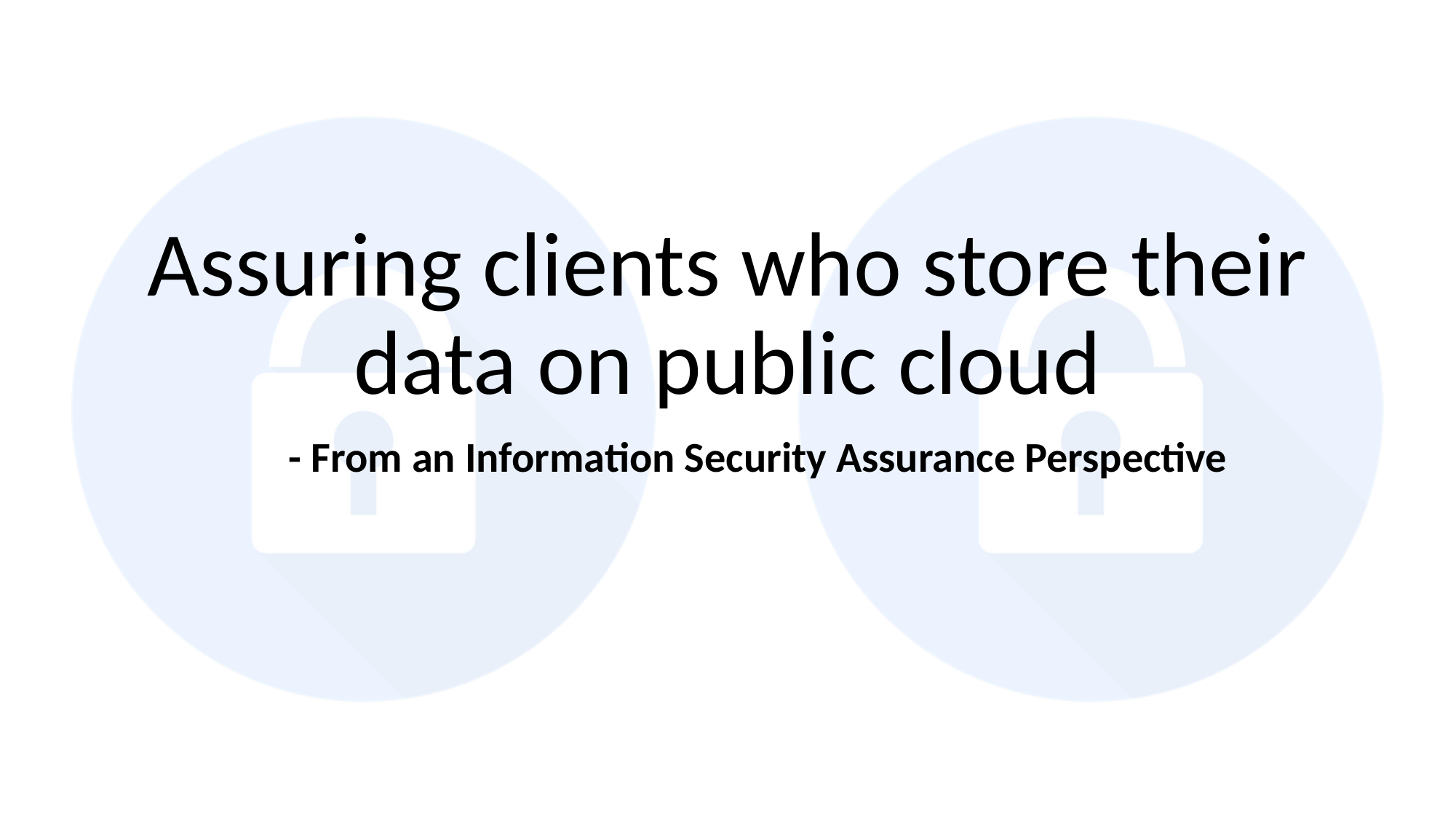

# Assuring clients who store their data on public cloud
- From an Information Security Assurance Perspective